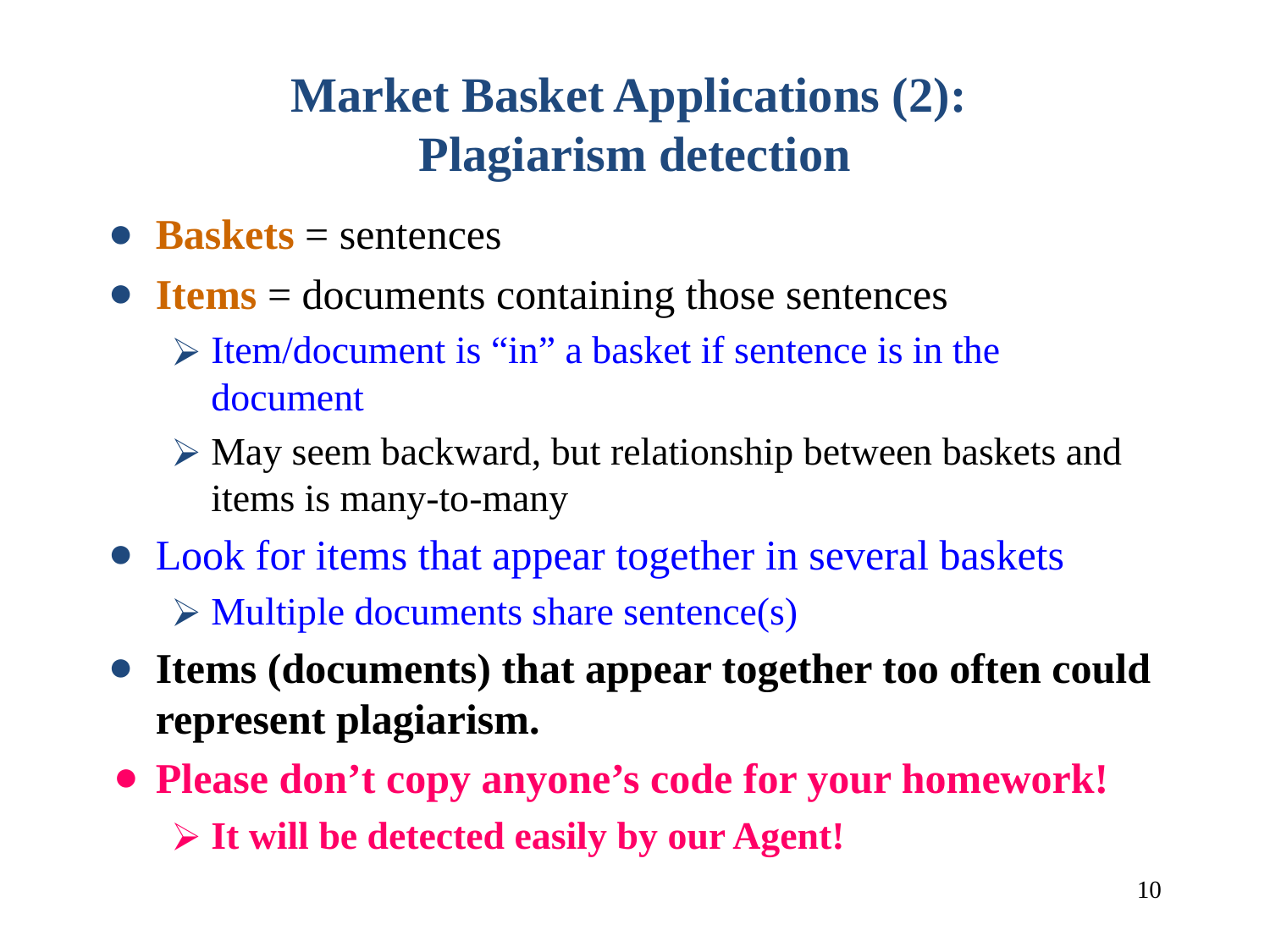

# Market Basket Applications (2): Plagiarism detection
Baskets = sentences
Items = documents containing those sentences
Item/document is “in” a basket if sentence is in the document
May seem backward, but relationship between baskets and items is many-to-many
Look for items that appear together in several baskets
Multiple documents share sentence(s)
Items (documents) that appear together too often could represent plagiarism.
Please don’t copy anyone’s code for your homework!
It will be detected easily by our Agent!
10